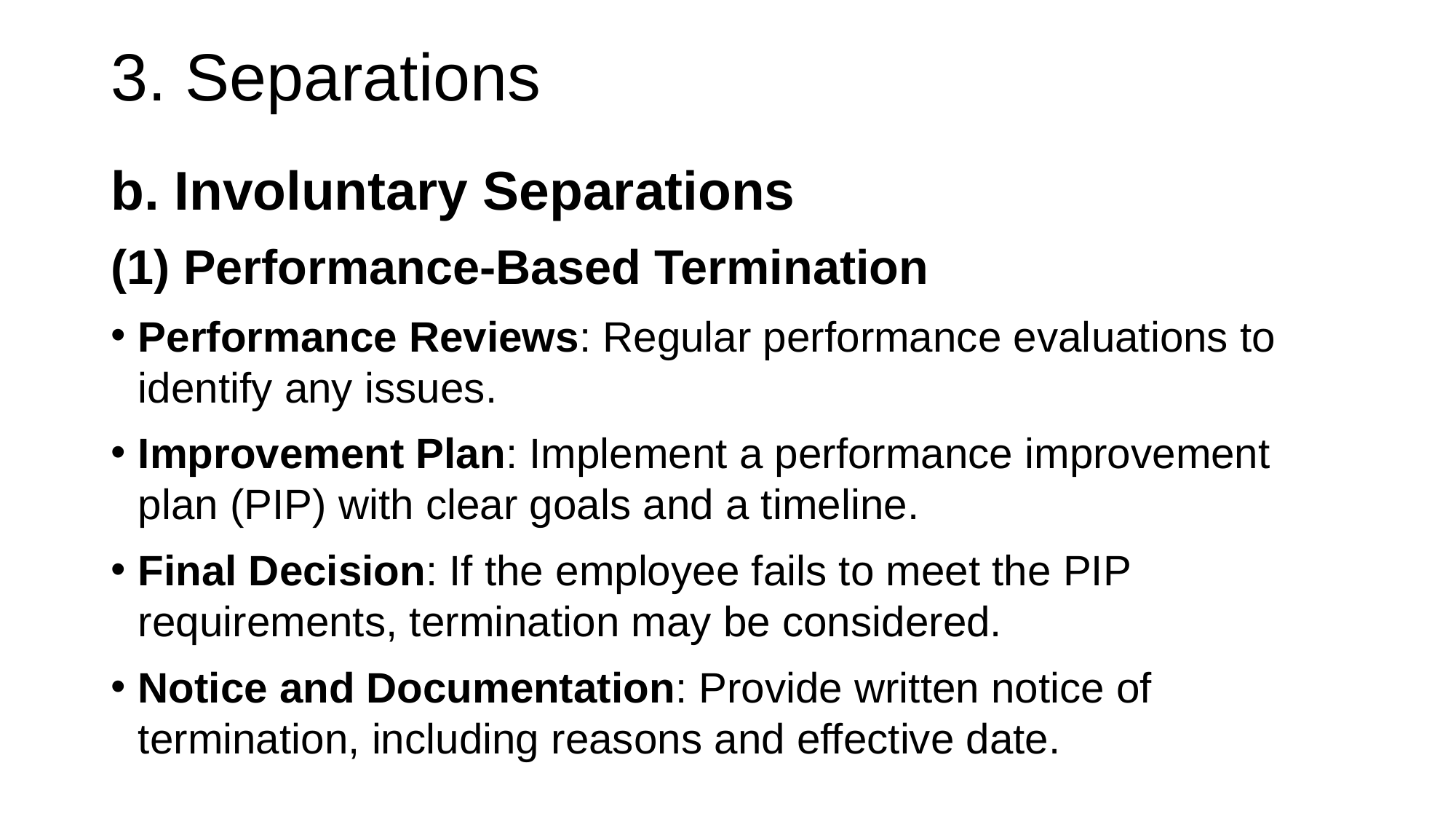

# 3. Separations
b. Involuntary Separations
(1) Performance-Based Termination
Performance Reviews: Regular performance evaluations to identify any issues.
Improvement Plan: Implement a performance improvement plan (PIP) with clear goals and a timeline.
Final Decision: If the employee fails to meet the PIP requirements, termination may be considered.
Notice and Documentation: Provide written notice of termination, including reasons and effective date.